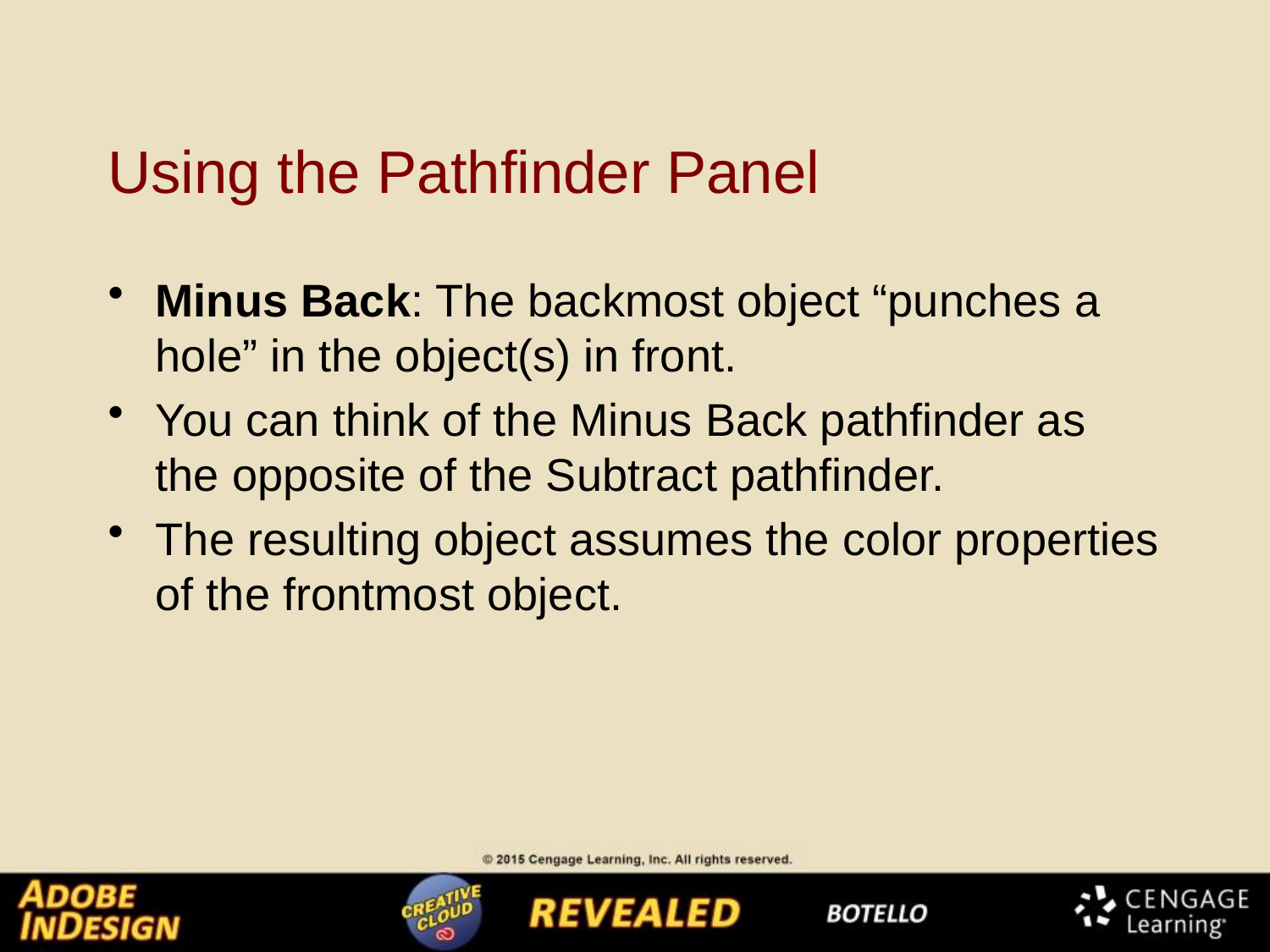

# Using the Pathfinder Panel
Minus Back: The backmost object “punches a hole” in the object(s) in front.
You can think of the Minus Back pathfinder as the opposite of the Subtract pathfinder.
The resulting object assumes the color properties of the frontmost object.